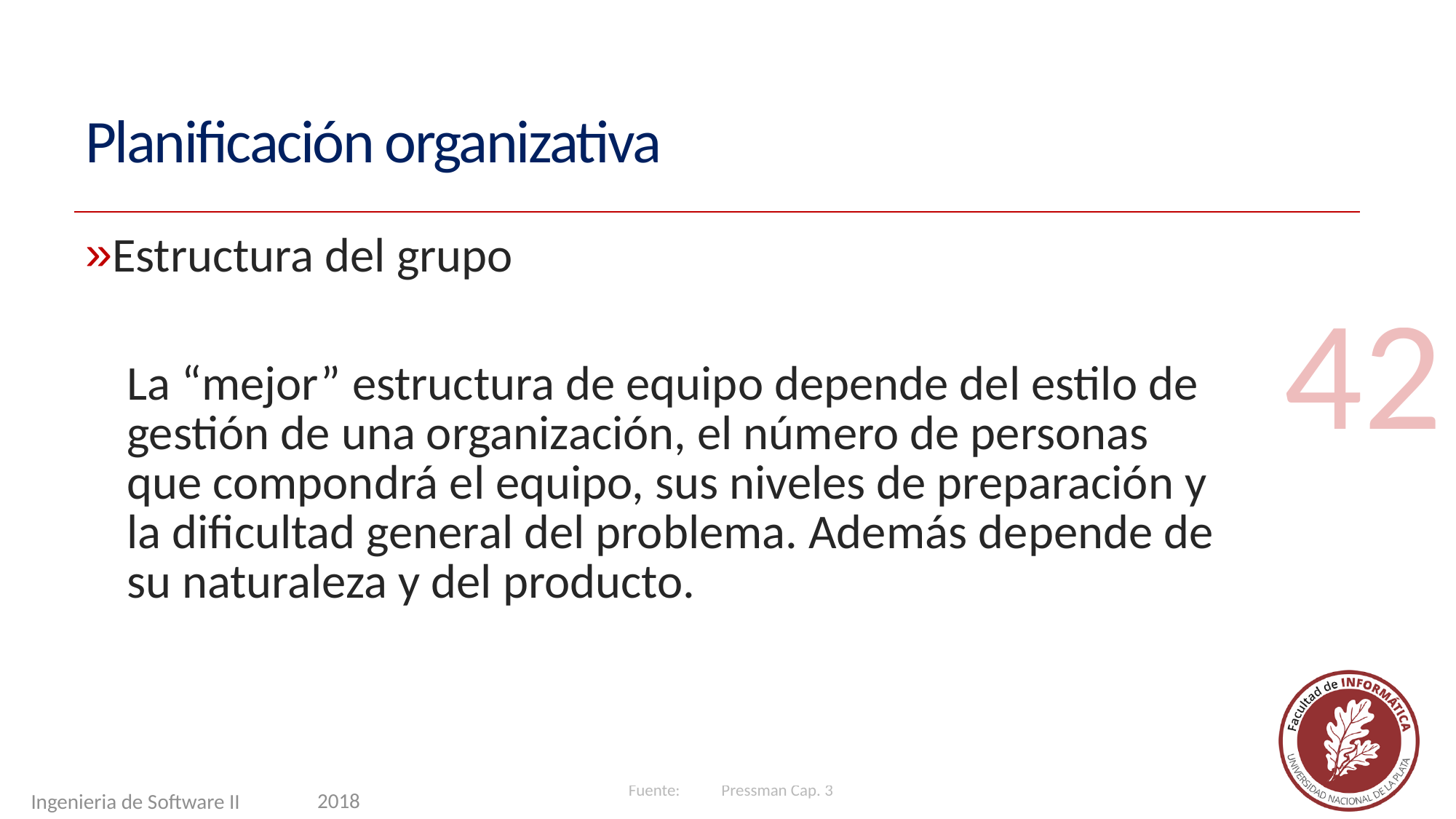

# Planificación organizativa
42
Estructura del grupo

La “mejor” estructura de equipo depende del estilo de gestión de una organización, el número de personas que compondrá el equipo, sus niveles de preparación y la dificultad general del problema. Además depende de su naturaleza y del producto.

42
Pressman Cap. 3

2018
Ingenieria de Software II